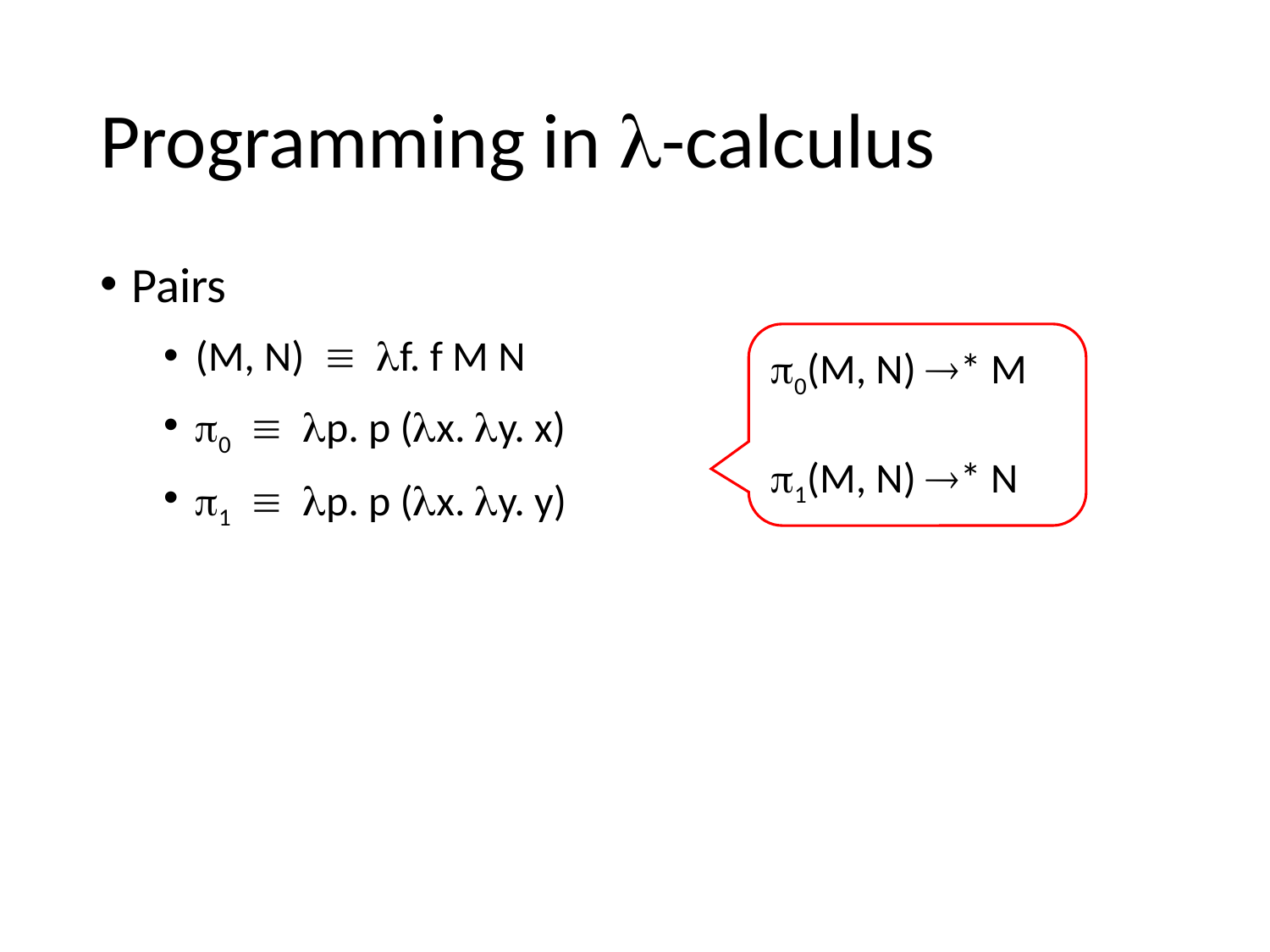

# Programming in λ-calculus
Pairs
(M, N)  ≡  λf. f M N
π0  ≡  λp. p (λx. λy. x)
π1  ≡  λp. p (λx. λy. y)

π0(M, N) →* M

π1(M, N) →* N